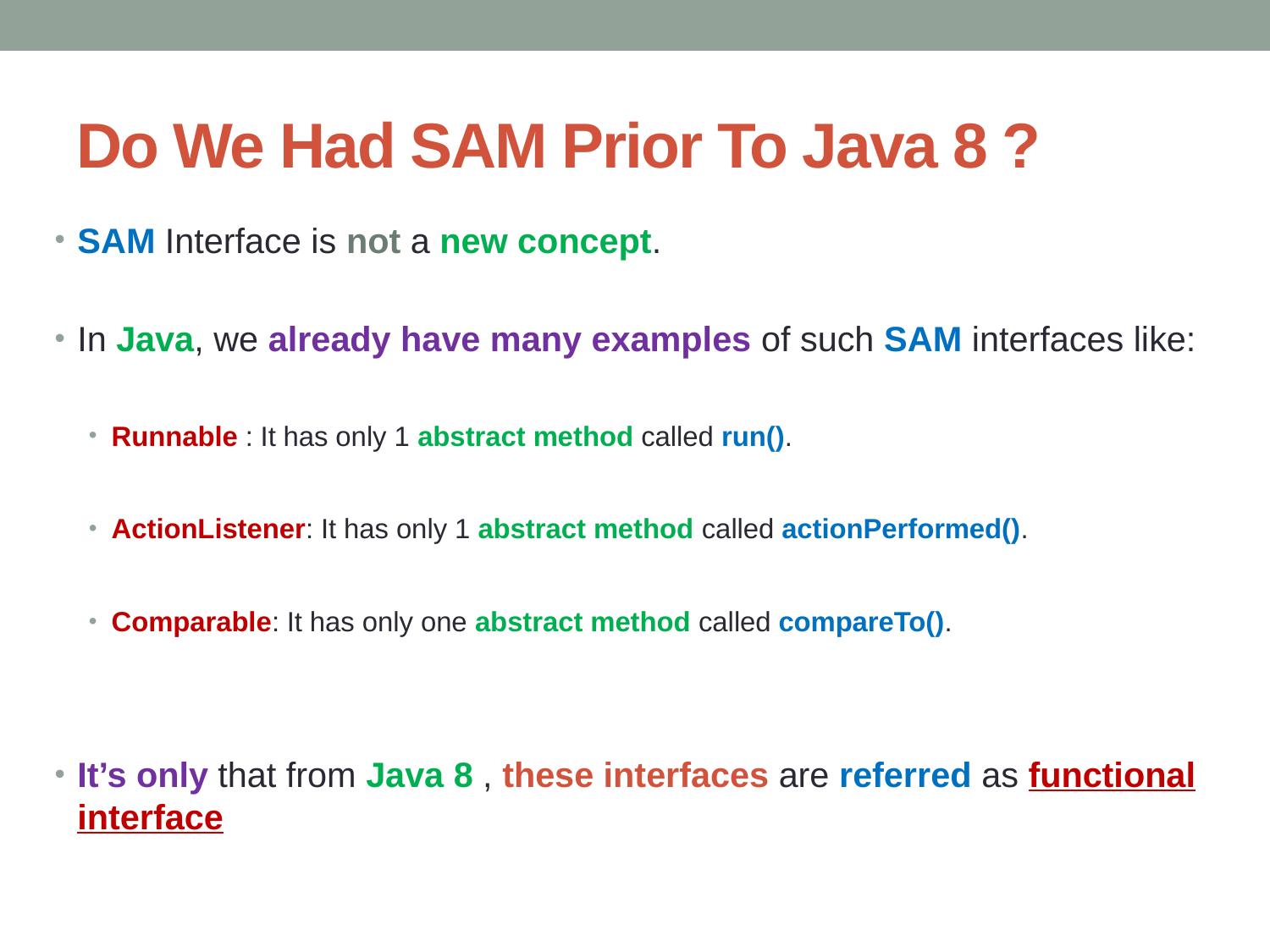

# Do We Had SAM Prior To Java 8 ?
SAM Interface is not a new concept.

In Java, we already have many examples of such SAM interfaces like:

Runnable : It has only 1 abstract method called run().

ActionListener: It has only 1 abstract method called actionPerformed().

Comparable: It has only one abstract method called compareTo().

It’s only that from Java 8 , these interfaces are referred as functional interface